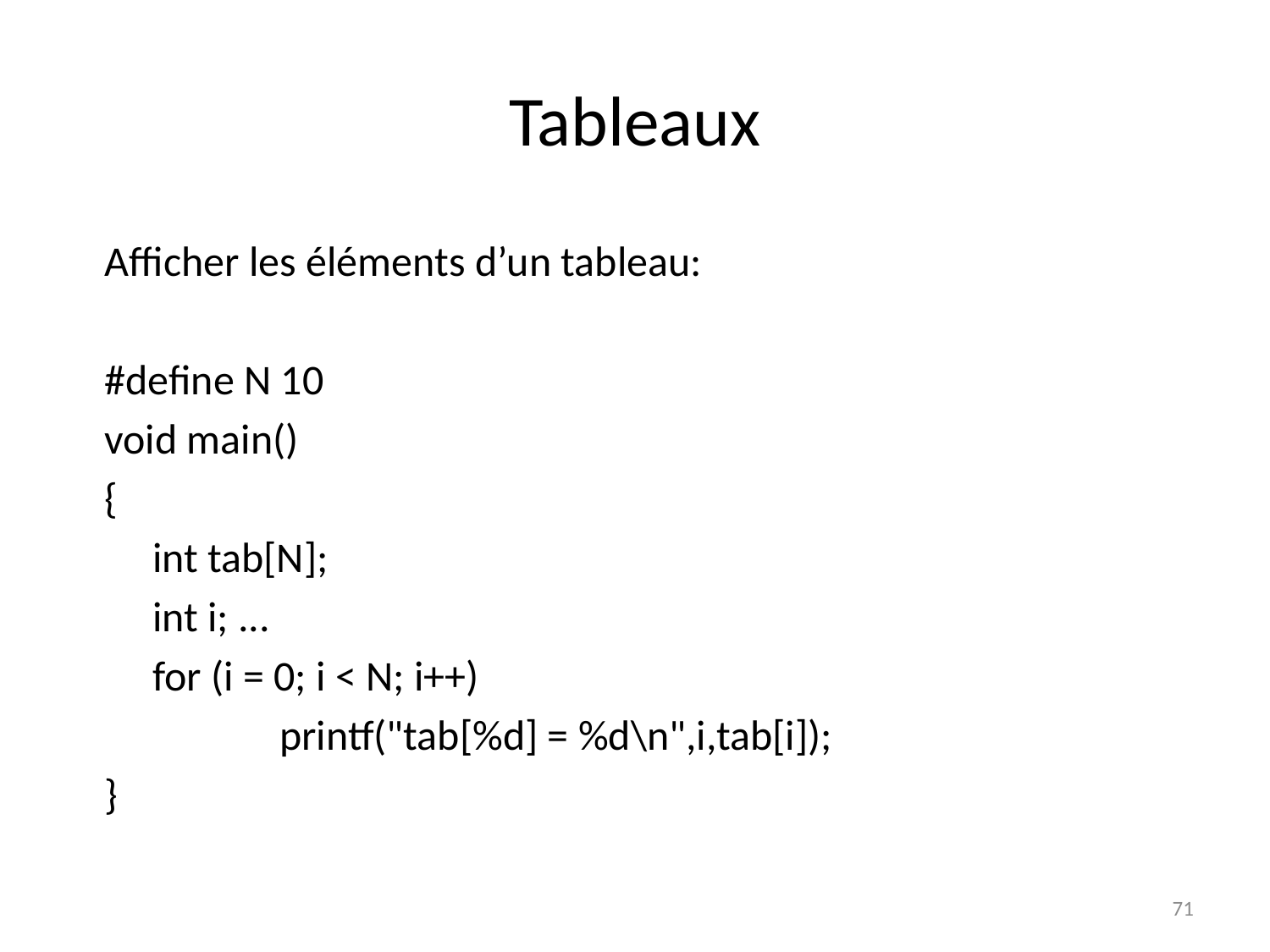

# Tableaux
Afficher les éléments d’un tableau:

#define N 10
void main()
{
	int tab[N];
	int i; ...
	for (i = 0; i < N; i++)
		printf("tab[%d] = %d\n",i,tab[i]);
}
71